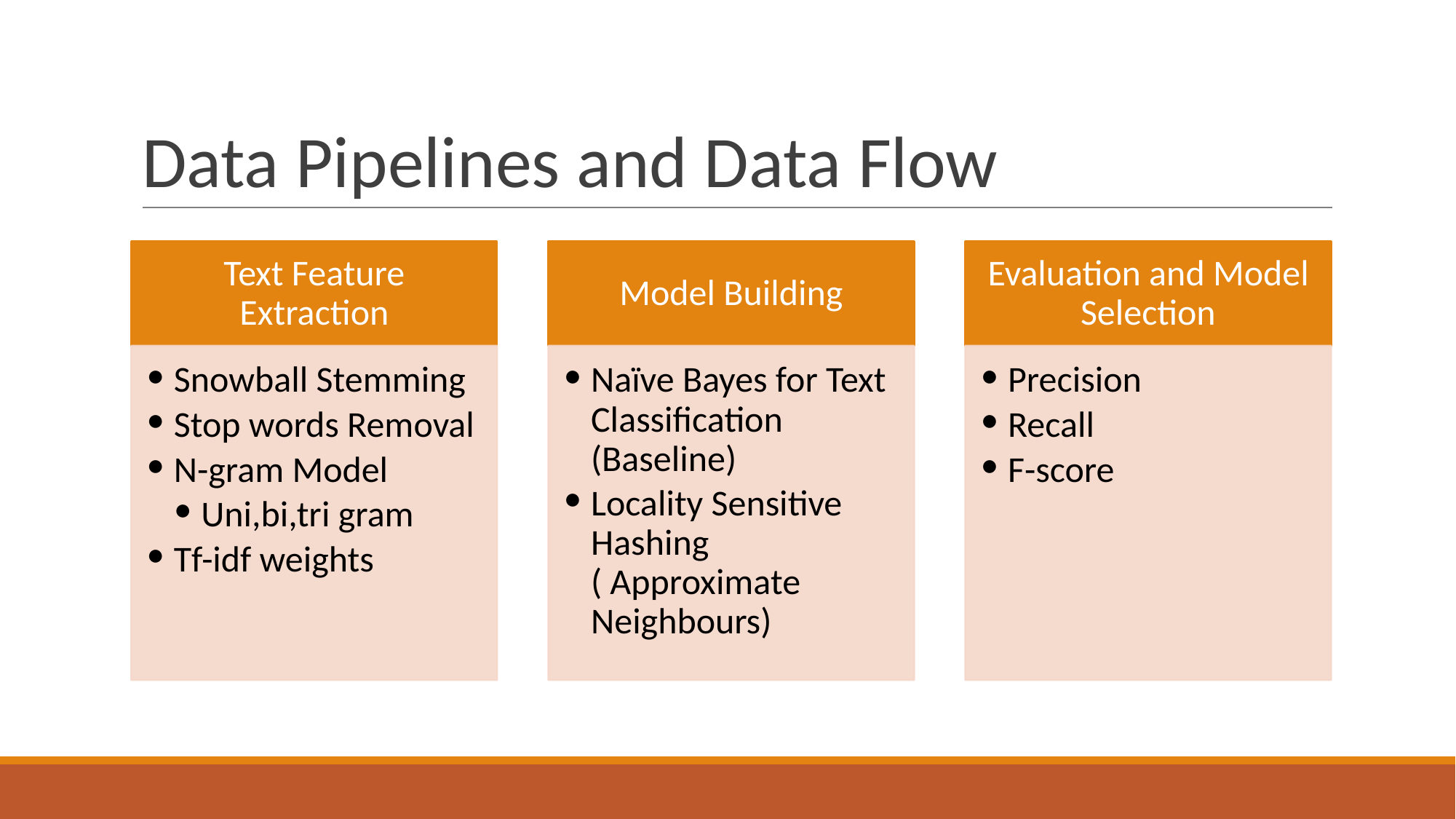

# Data Pipelines and Data Flow

Text Feature Extraction

Model Building

Evaluation and Model Selection

Snowball Stemming
Stop words Removal
N-gram Model
Uni,bi,tri gram
Tf-idf weights

Naïve Bayes for Text Classification (Baseline)
Locality Sensitive Hashing ( Approximate Neighbours)

Precision
Recall
F-score